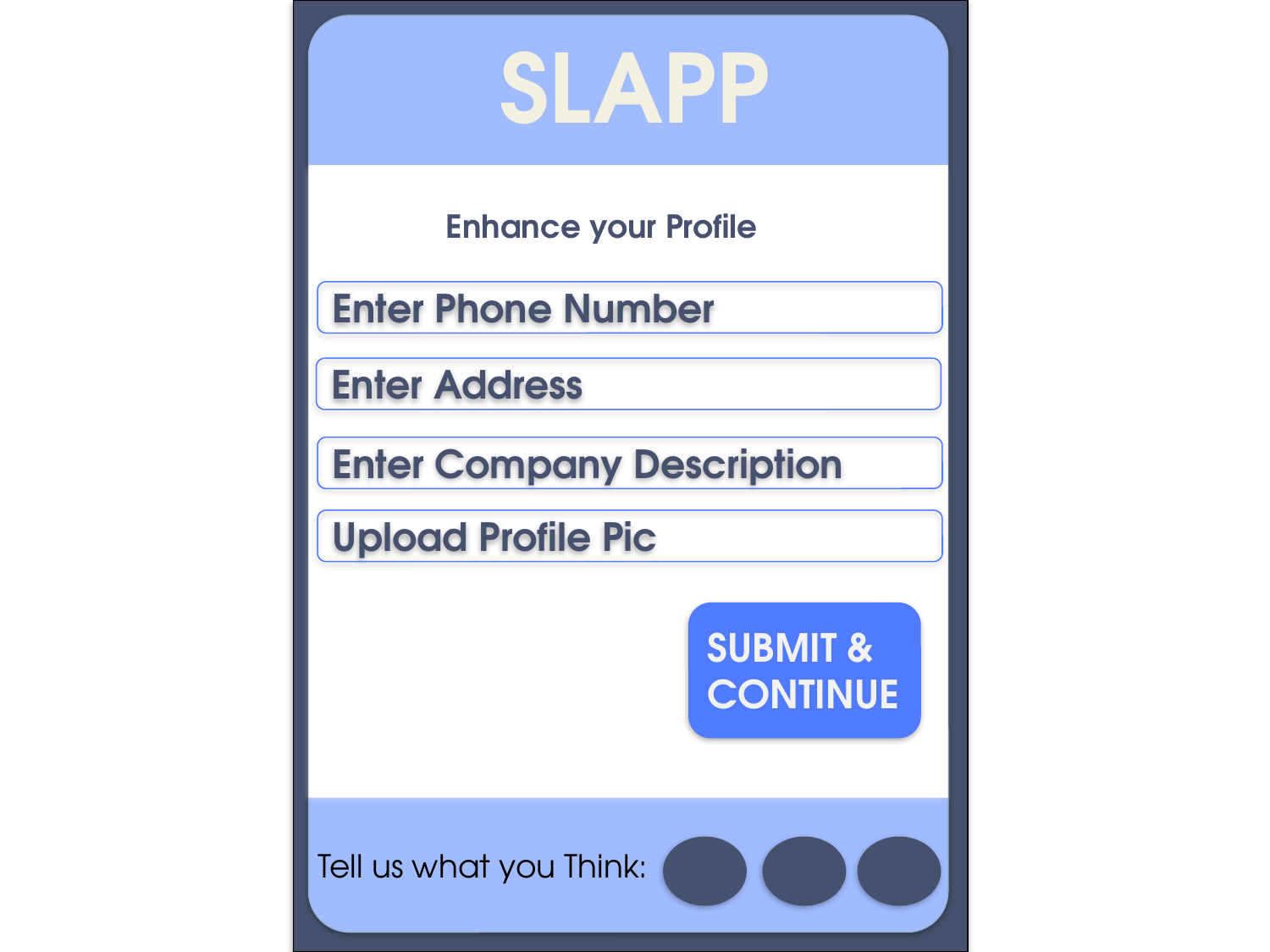

SLAPP

Enhance your Profile
Enter Phone Number
Enter Address
Enter Company Description
Upload Profile Pic
SUBMIT & CONTINUE

Tell us what you Think: